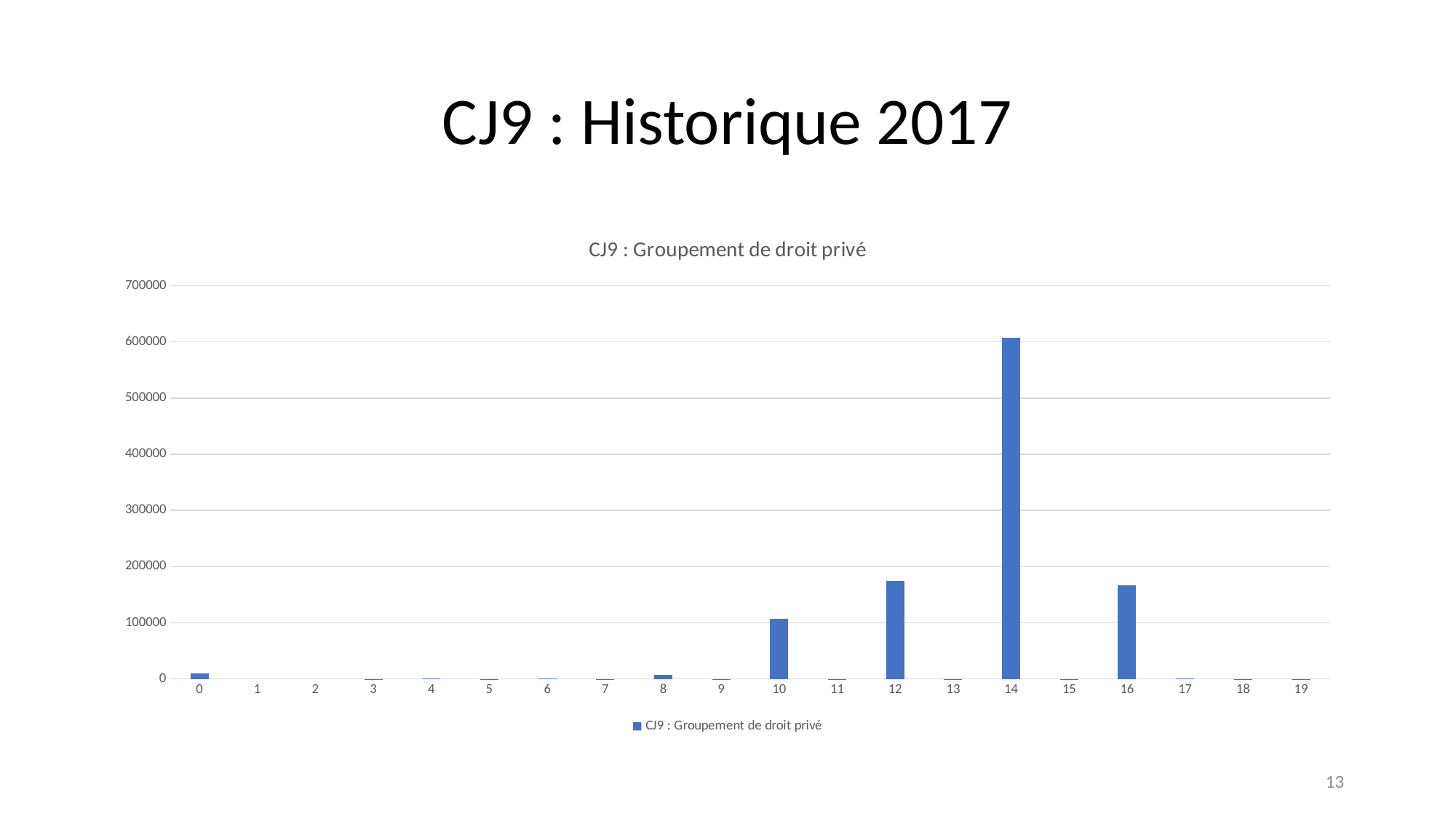

# CJ9 : Historique 2017

### Chart:

| Category | CJ9 : Groupement de droit privé |
|---|---|
| 0 | 10233.0 |
| 1 | None |
| 2 | None |
| 3 | 48.0 |
| 4 | 222.0 |
| 5 | 1.0 |
| 6 | 902.0 |
| 7 | 36.0 |
| 8 | 6907.0 |
| 9 | 13.0 |
| 10 | 107139.0 |
| 11 | 22.0 |
| 12 | 173847.0 |
| 13 | 21.0 |
| 14 | 607008.0 |
| 15 | 27.0 |
| 16 | 166968.0 |
| 17 | 162.0 |
| 18 | 52.0 |
| 19 | 23.0 |
13